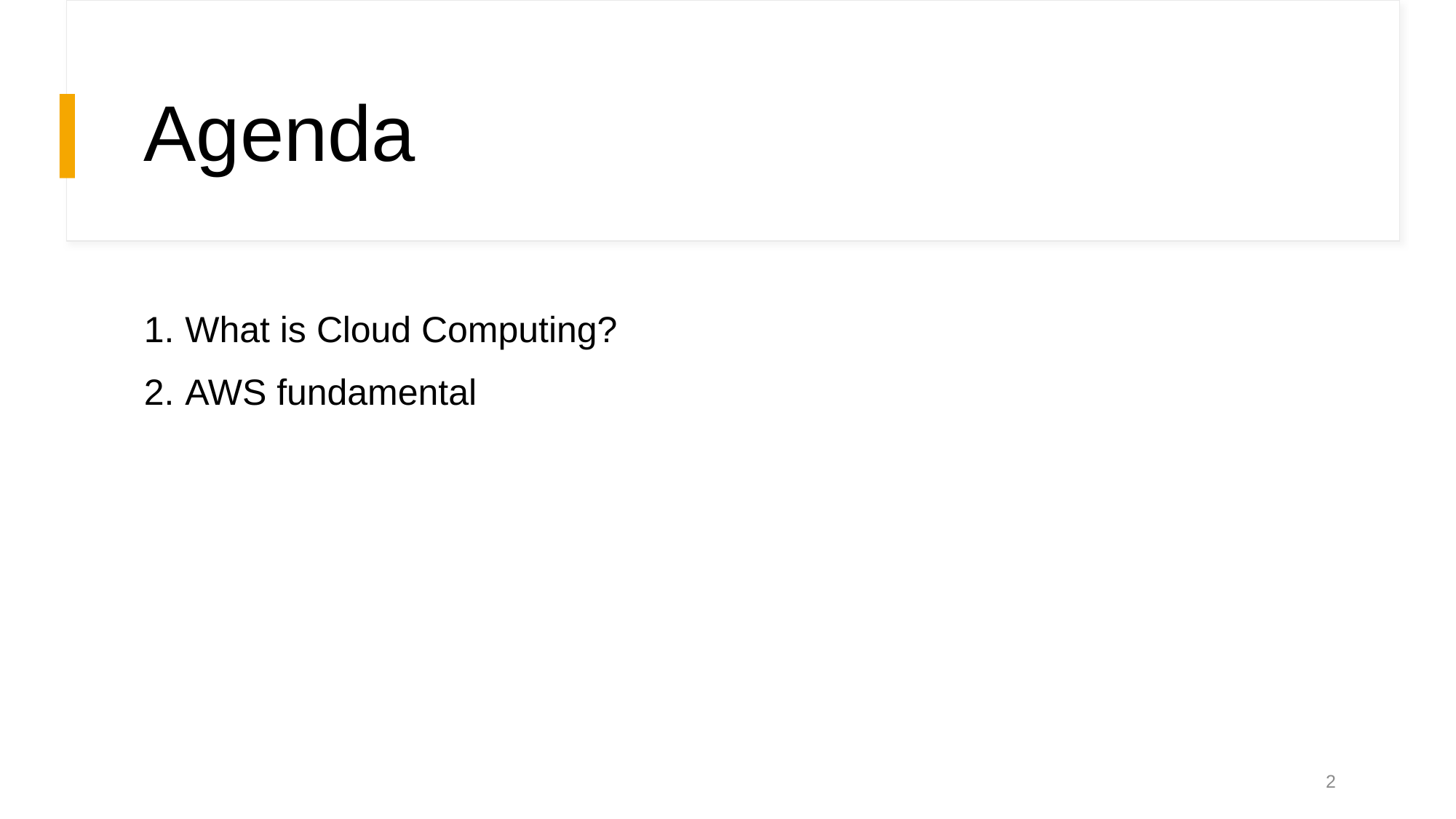

# Agenda
What is Cloud Computing?
AWS fundamental
2